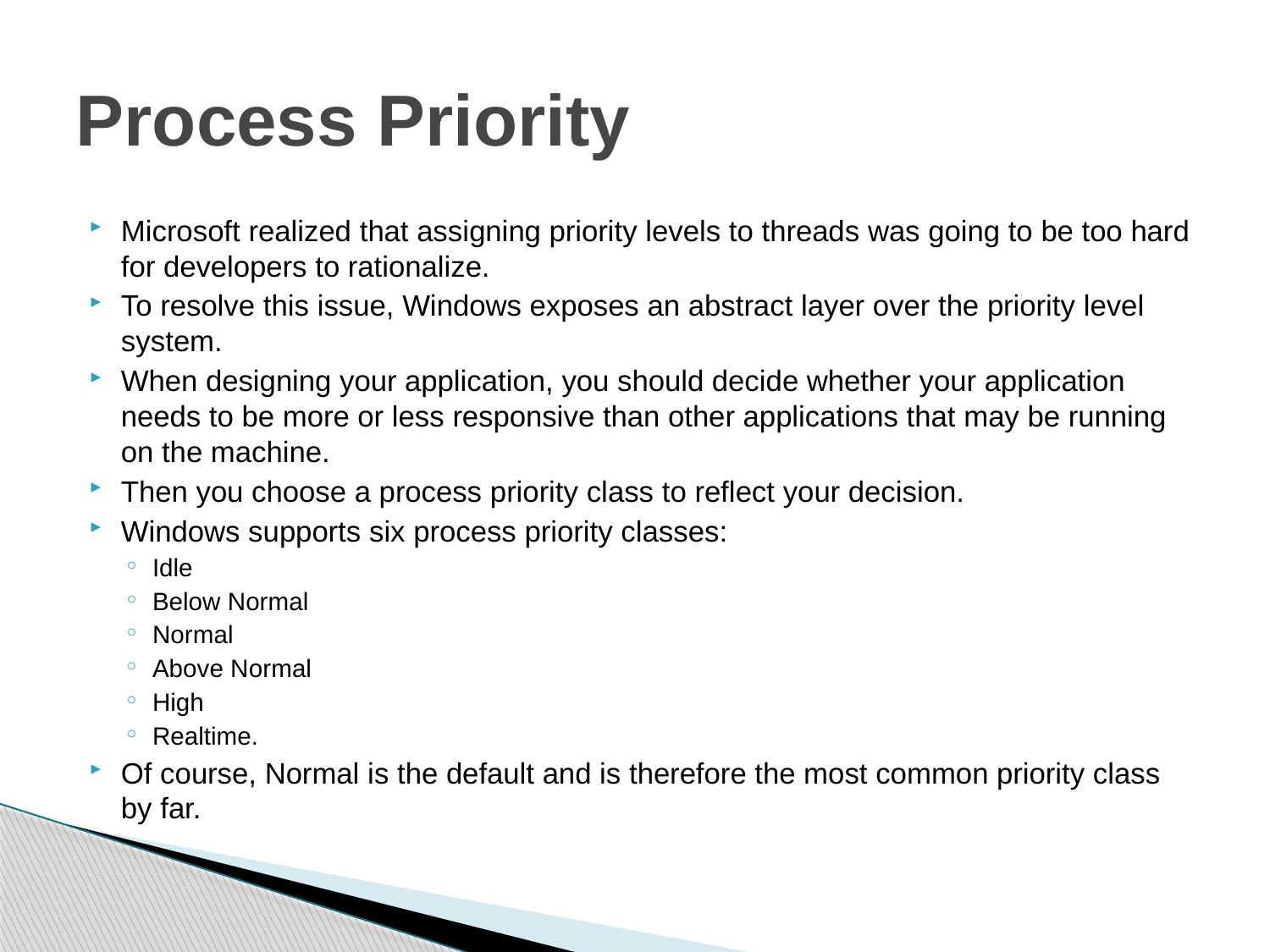

# Process Priority
Microsoft realized that assigning priority levels to threads was going to be too hard for developers to rationalize.
To resolve this issue, Windows exposes an abstract layer over the priority level system.
When designing your application, you should decide whether your application needs to be more or less responsive than other applications that may be running on the machine.
Then you choose a process priority class to reflect your decision.
Windows supports six process priority classes:
Idle
Below Normal
Normal
Above Normal
High
Realtime.
Of course, Normal is the default and is therefore the most common priority class by far.